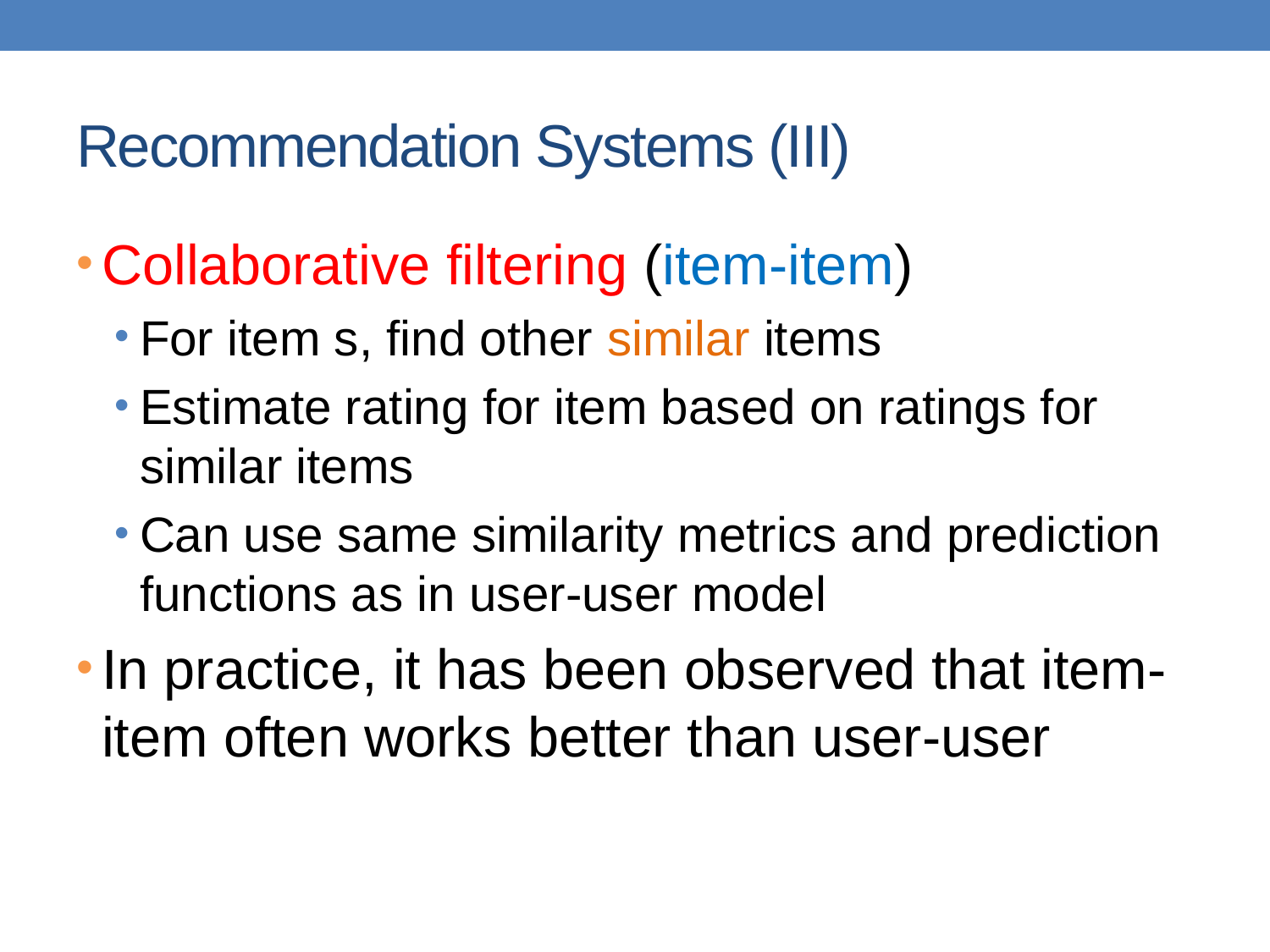

# Recommendation Systems (III)
Collaborative filtering (item-item)
For item s, find other similar items
Estimate rating for item based on ratings for similar items
Can use same similarity metrics and prediction functions as in user-user model
In practice, it has been observed that item-item often works better than user-user